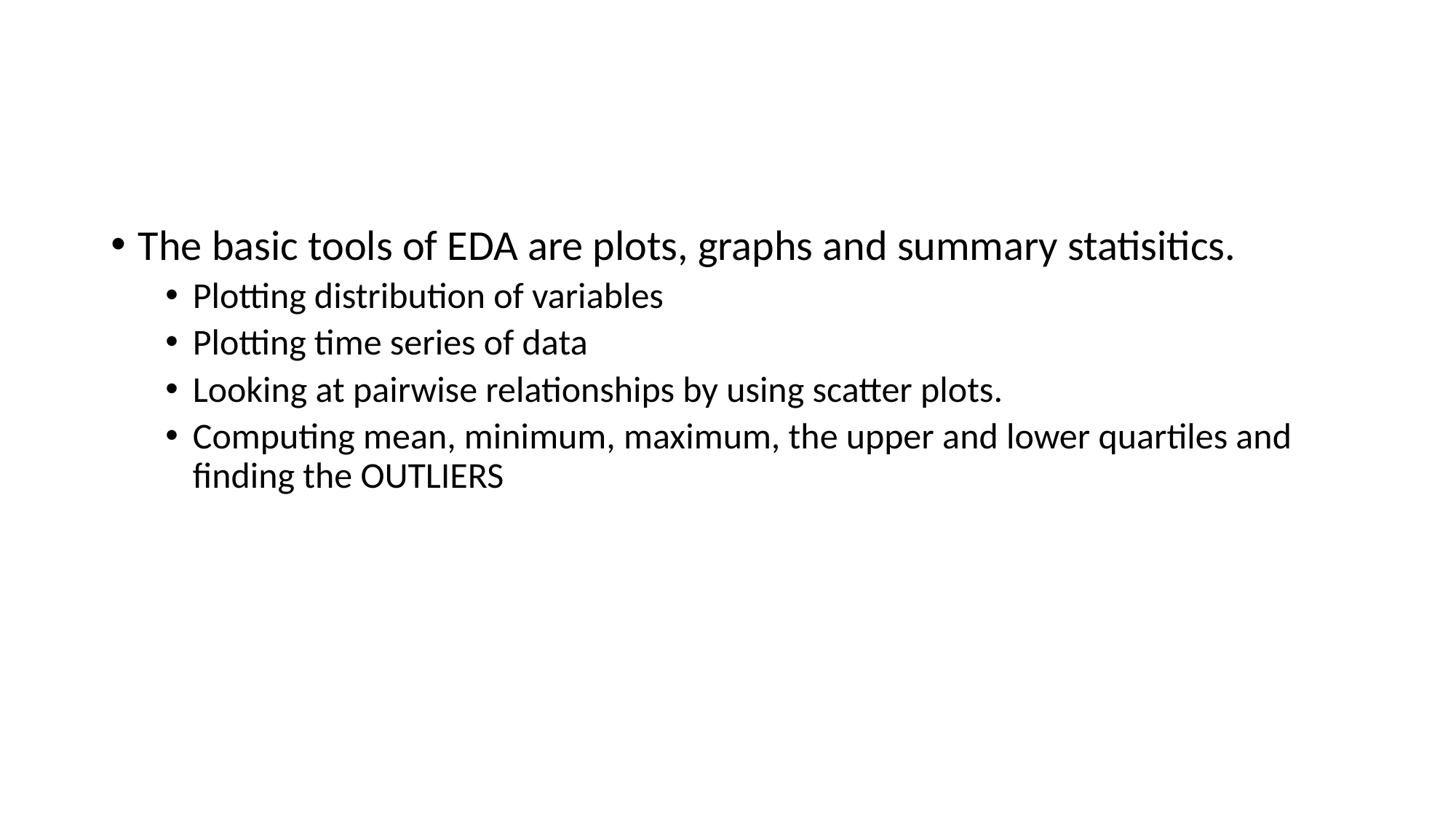

#
The basic tools of EDA are plots, graphs and summary statisitics.
Plotting distribution of variables
Plotting time series of data
Looking at pairwise relationships by using scatter plots.
Computing mean, minimum, maximum, the upper and lower quartiles and finding the OUTLIERS